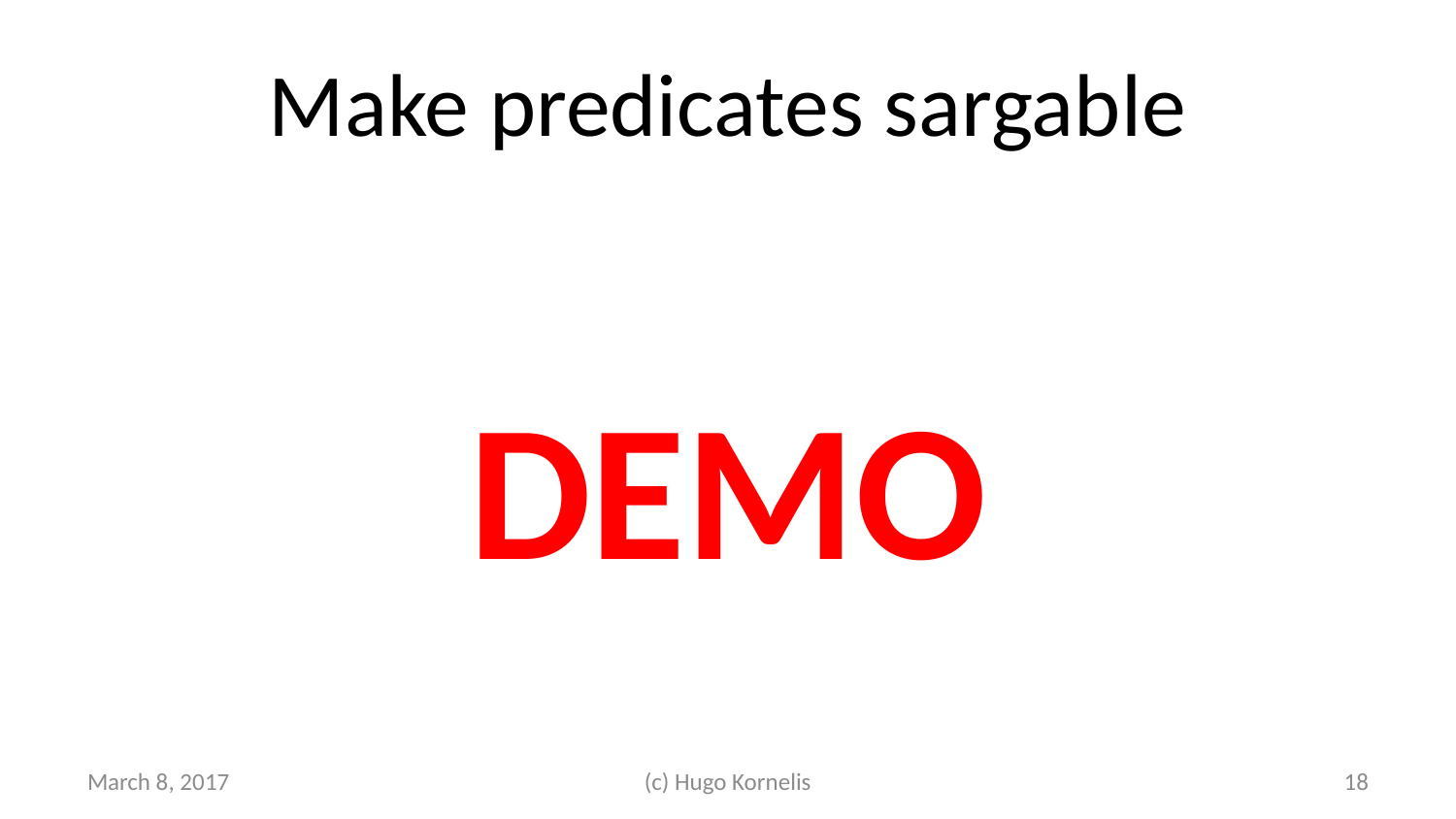

# Make predicates sargable
DEMO
March 8, 2017
(c) Hugo Kornelis
18